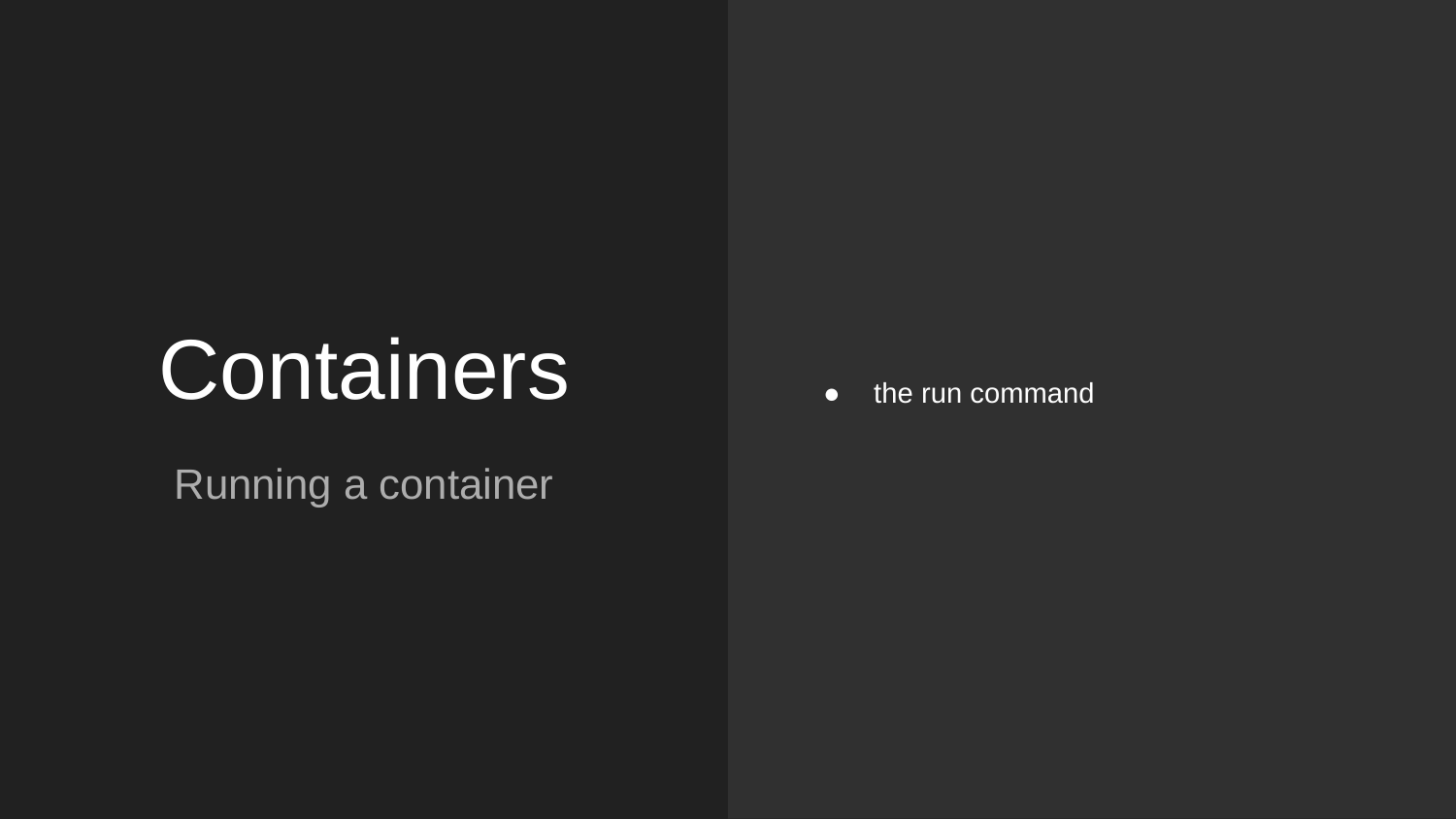

the run command

# Containers
Running a container